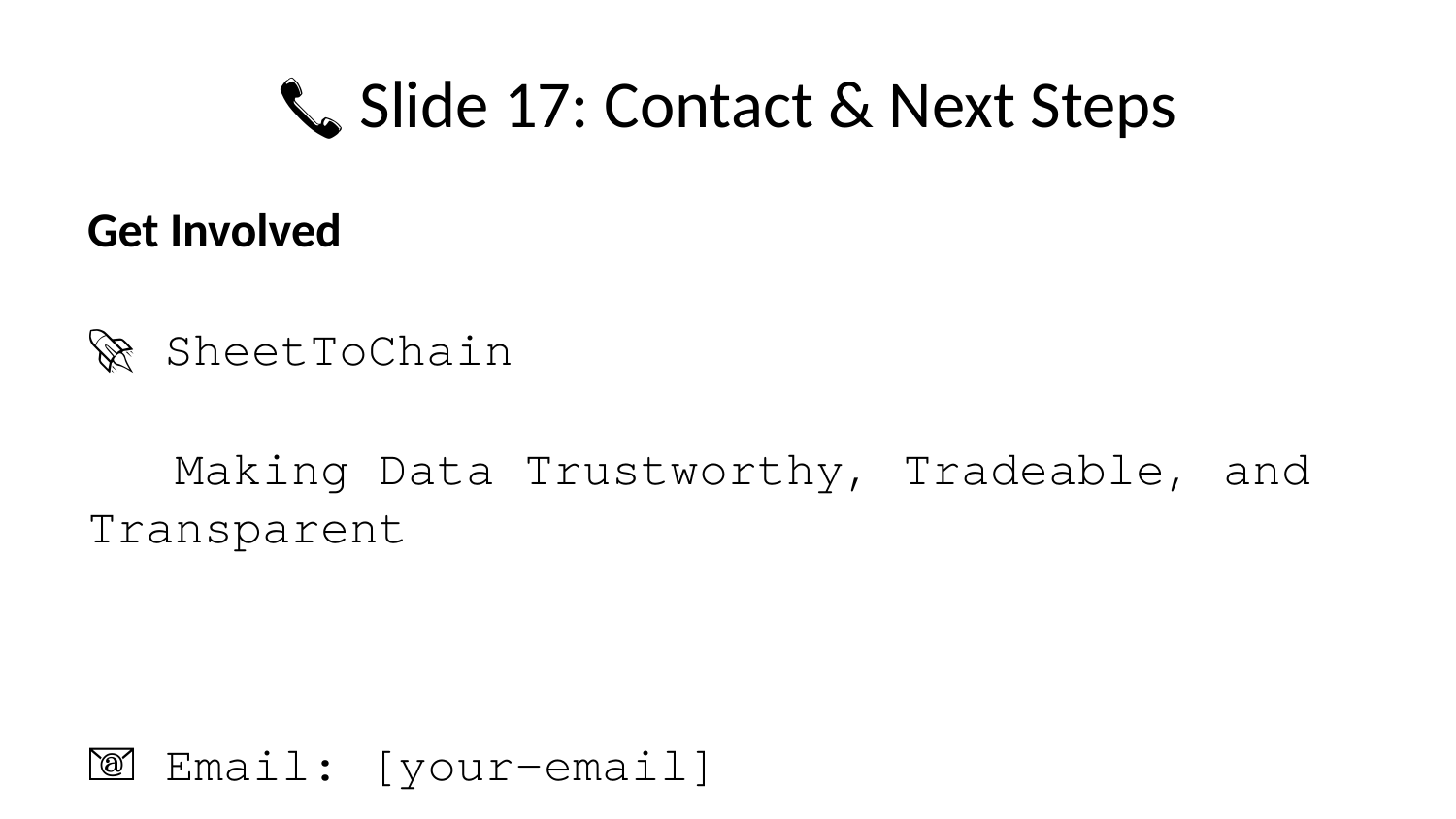

# 📞 Slide 17: Contact & Next Steps
Get Involved
🚀 SheetToChain
   Making Data Trustworthy, Tradeable, and Transparent

📧 Email: [your-email]
🌐 Website: [your-website]
💬 Discord: [discord-link]
📱 Twitter: @SheetToChain
📖 GitHub: [github-repo]

🗓️ Schedule a Demo: [calendly-link]
📄 Pitch Deck: [deck-url]
📊 One-Pager: [onepager-url]
What’s Next?
For This Hackathon: 1. ✅ Submit complete platform 2. ✅ Deliver live demo 3. ✅ Share vision with judges 4. 🎯 Win and gain validation
Post-Hackathon (Week 1): 1. Incorporate user feedback 2. Deploy to Hedera mainnet 3. Launch public beta 4. Begin customer outreach
Month 1-3: 1. Onboard 10 beta customers 2. Deploy smart contracts 3. Refine marketplace features 4. Raise seed round
Month 4-6: 1. Launch marketplace 2. Hit $10K MRR 3. Expand team 4. Scale operations